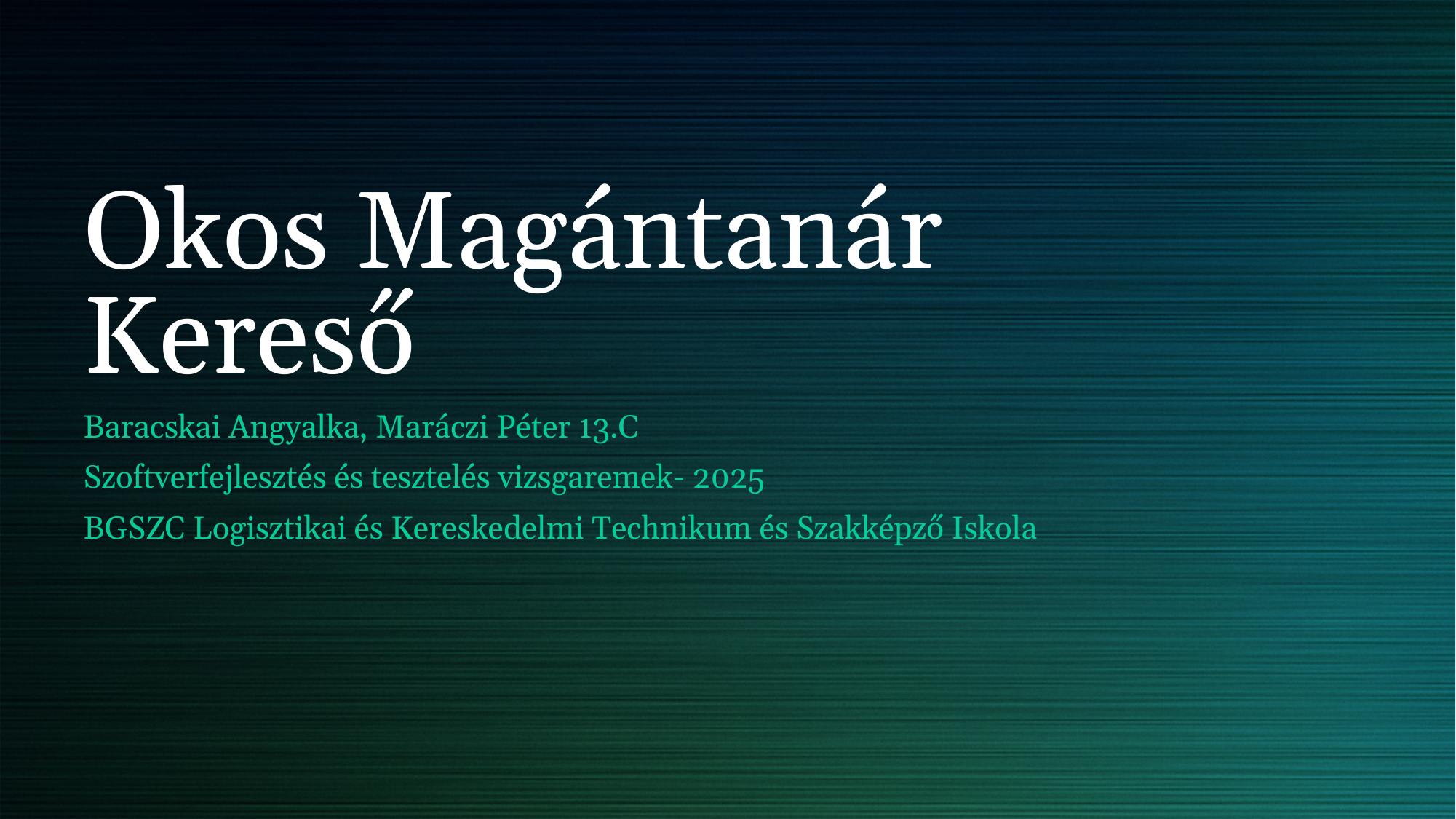

# Okos Magántanár Kereső
Baracskai Angyalka, Maráczi Péter 13.C
Szoftverfejlesztés és tesztelés vizsgaremek- 2025
BGSZC Logisztikai és Kereskedelmi Technikum és Szakképző Iskola